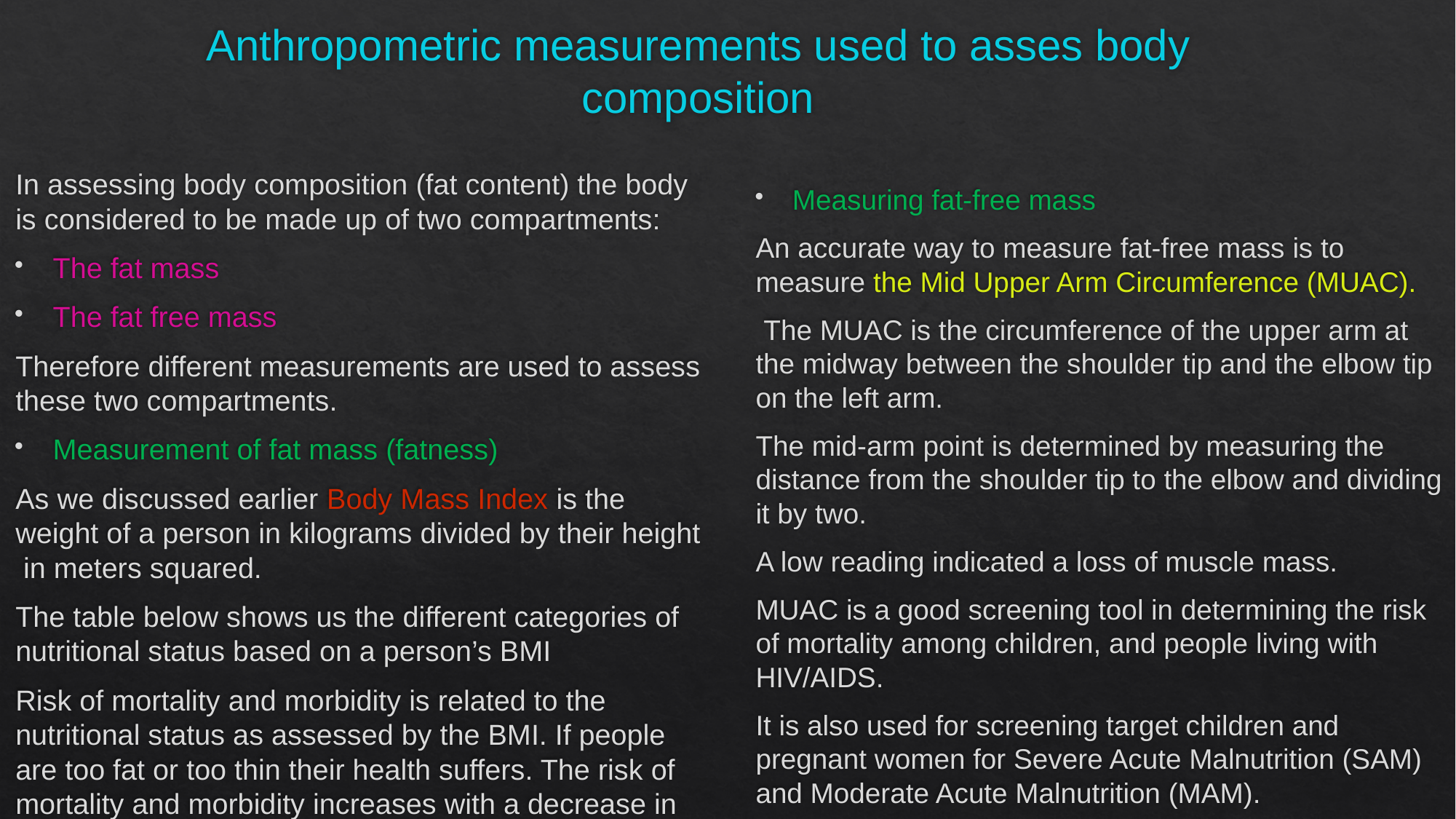

# Anthropometric measurements used to asses body composition
In assessing body composition (fat content) the body is considered to be made up of two compartments:
The fat mass
The fat free mass
Therefore different measurements are used to assess these two compartments.
Measurement of fat mass (fatness)
As we discussed earlier Body Mass Index is the weight of a person in kilograms divided by their height  in meters squared.
The table below shows us the different categories of nutritional status based on a person’s BMI
Risk of mortality and morbidity is related to the nutritional status as assessed by the BMI. If people are too fat or too thin their health suffers. The risk of mortality and morbidity increases with a decrease in BMI

Measuring fat-free mass
An accurate way to measure fat-free mass is to measure the Mid Upper Arm Circumference (MUAC).
 The MUAC is the circumference of the upper arm at the midway between the shoulder tip and the elbow tip on the left arm.
The mid-arm point is determined by measuring the distance from the shoulder tip to the elbow and dividing it by two.
A low reading indicated a loss of muscle mass.
MUAC is a good screening tool in determining the risk of mortality among children, and people living with HIV/AIDS.
It is also used for screening target children and pregnant women for Severe Acute Malnutrition (SAM) and Moderate Acute Malnutrition (MAM).